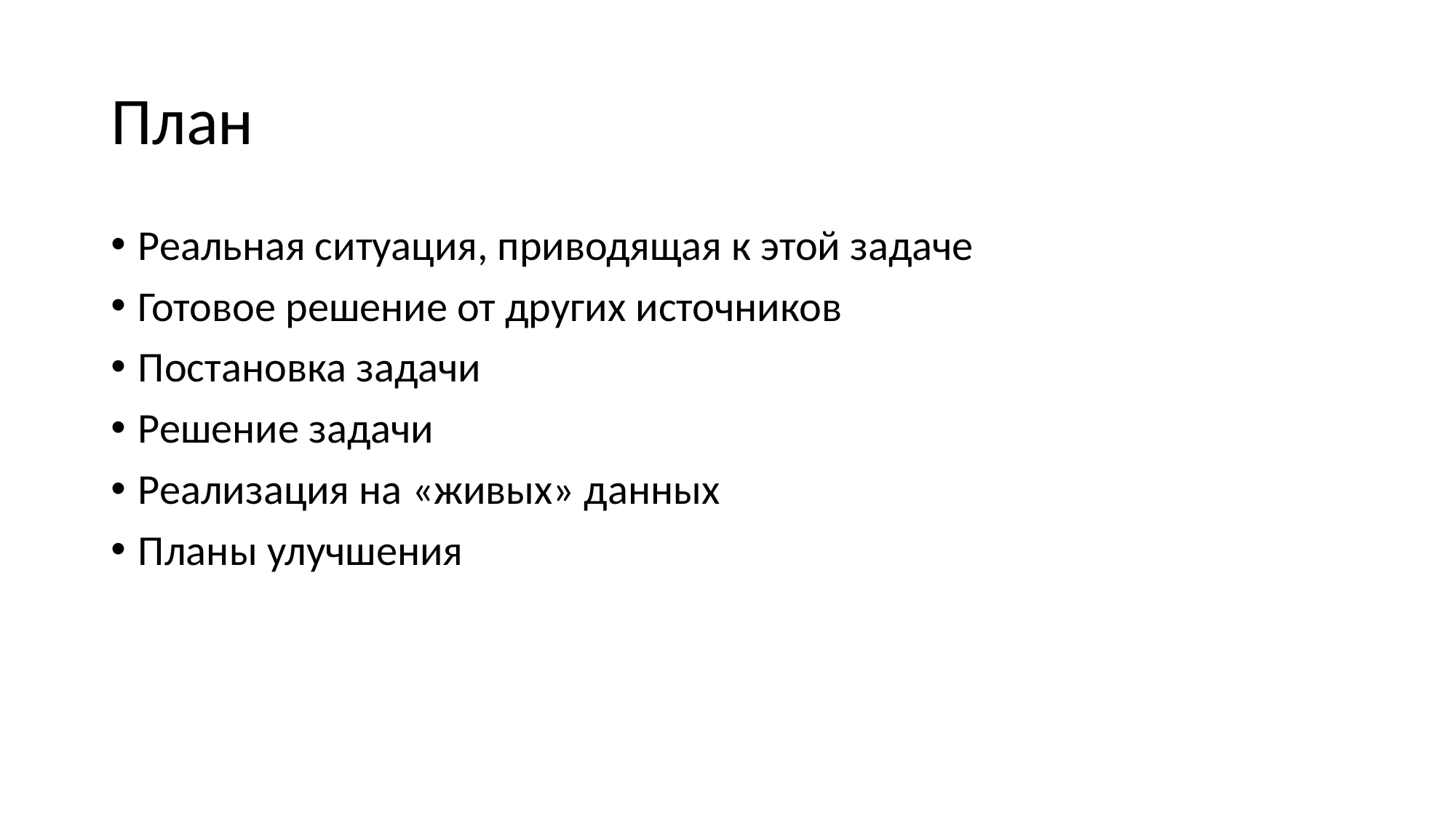

# План
Реальная ситуация, приводящая к этой задаче
Готовое решение от других источников
Постановка задачи
Решение задачи
Реализация на «живых» данных
Планы улучшения